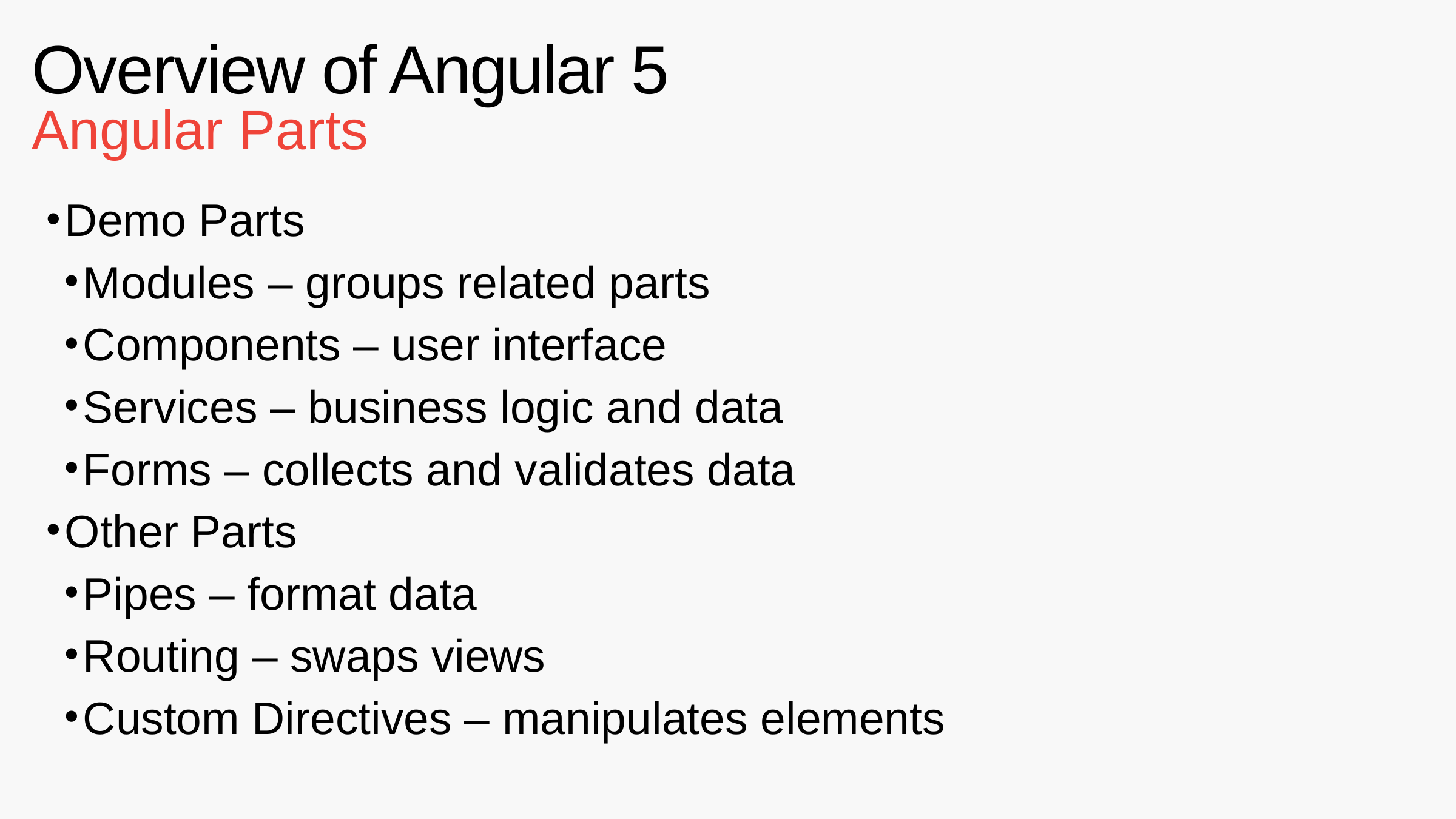

# Overview of Angular 5
Angular Parts
Demo Parts
Modules – groups related parts
Components – user interface
Services – business logic and data
Forms – collects and validates data
Other Parts
Pipes – format data
Routing – swaps views
Custom Directives – manipulates elements